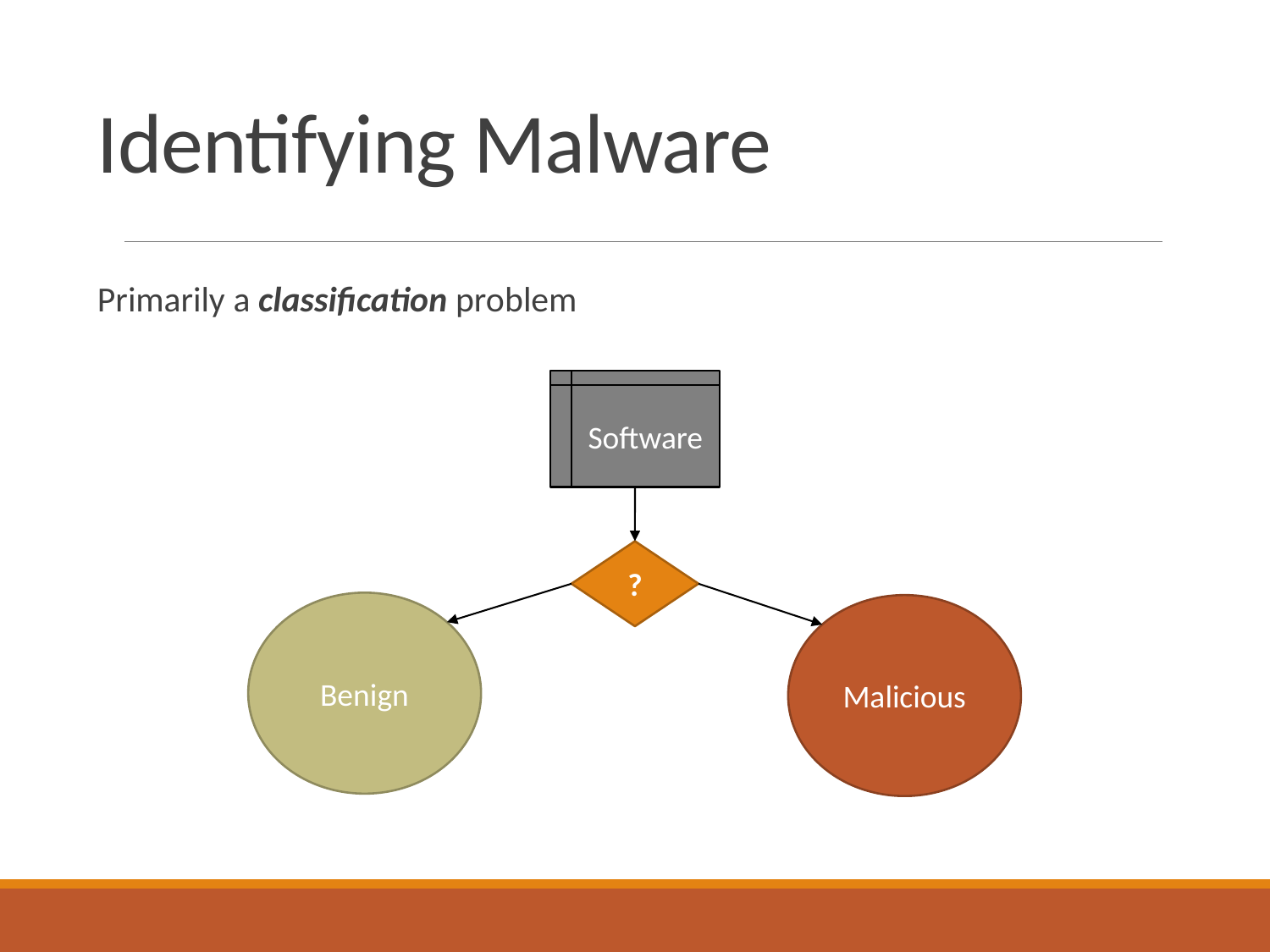

# Identifying Malware
Primarily a classification problem

Software
?
Benign
Malicious